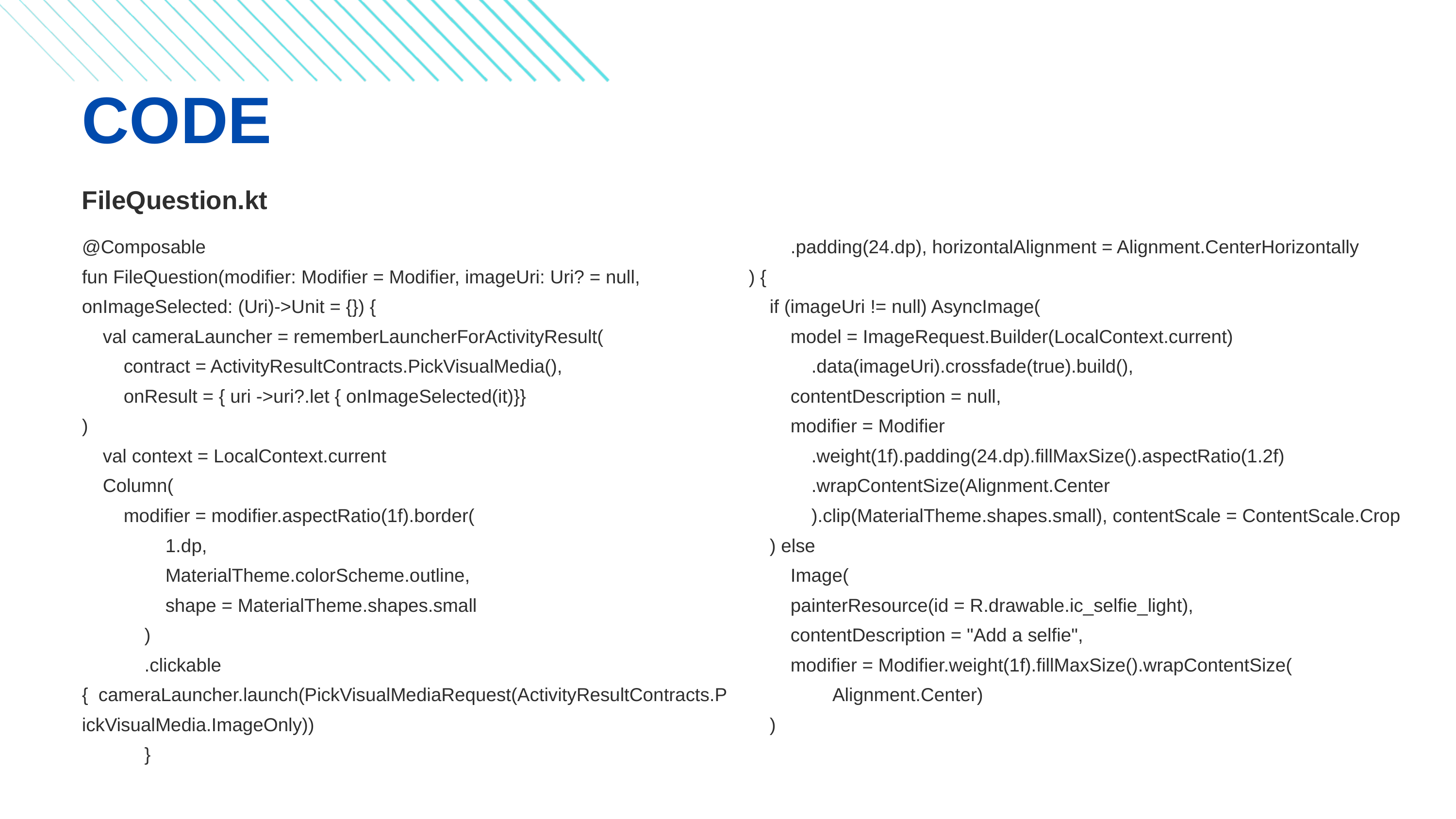

CODE
FileQuestion.kt
@Composable
fun FileQuestion(modifier: Modifier = Modifier, imageUri: Uri? = null, onImageSelected: (Uri)->Unit = {}) {
    val cameraLauncher = rememberLauncherForActivityResult(
        contract = ActivityResultContracts.PickVisualMedia(),
        onResult = { uri ->uri?.let { onImageSelected(it)}}
)
    val context = LocalContext.current
    Column(
        modifier = modifier.aspectRatio(1f).border(
                1.dp,
                MaterialTheme.colorScheme.outline,
                shape = MaterialTheme.shapes.small
            )
            .clickable {  cameraLauncher.launch(PickVisualMediaRequest(ActivityResultContracts.PickVisualMedia.ImageOnly))
            }
            .padding(24.dp), horizontalAlignment = Alignment.CenterHorizontally
    ) {
        if (imageUri != null) AsyncImage(
            model = ImageRequest.Builder(LocalContext.current)
                .data(imageUri).crossfade(true).build(),
            contentDescription = null,
            modifier = Modifier
                .weight(1f).padding(24.dp).fillMaxSize().aspectRatio(1.2f)
                .wrapContentSize(Alignment.Center
                ).clip(MaterialTheme.shapes.small), contentScale = ContentScale.Crop
        ) else
            Image(
            painterResource(id = R.drawable.ic_selfie_light),
            contentDescription = "Add a selfie",
            modifier = Modifier.weight(1f).fillMaxSize().wrapContentSize(
                    Alignment.Center)
        )